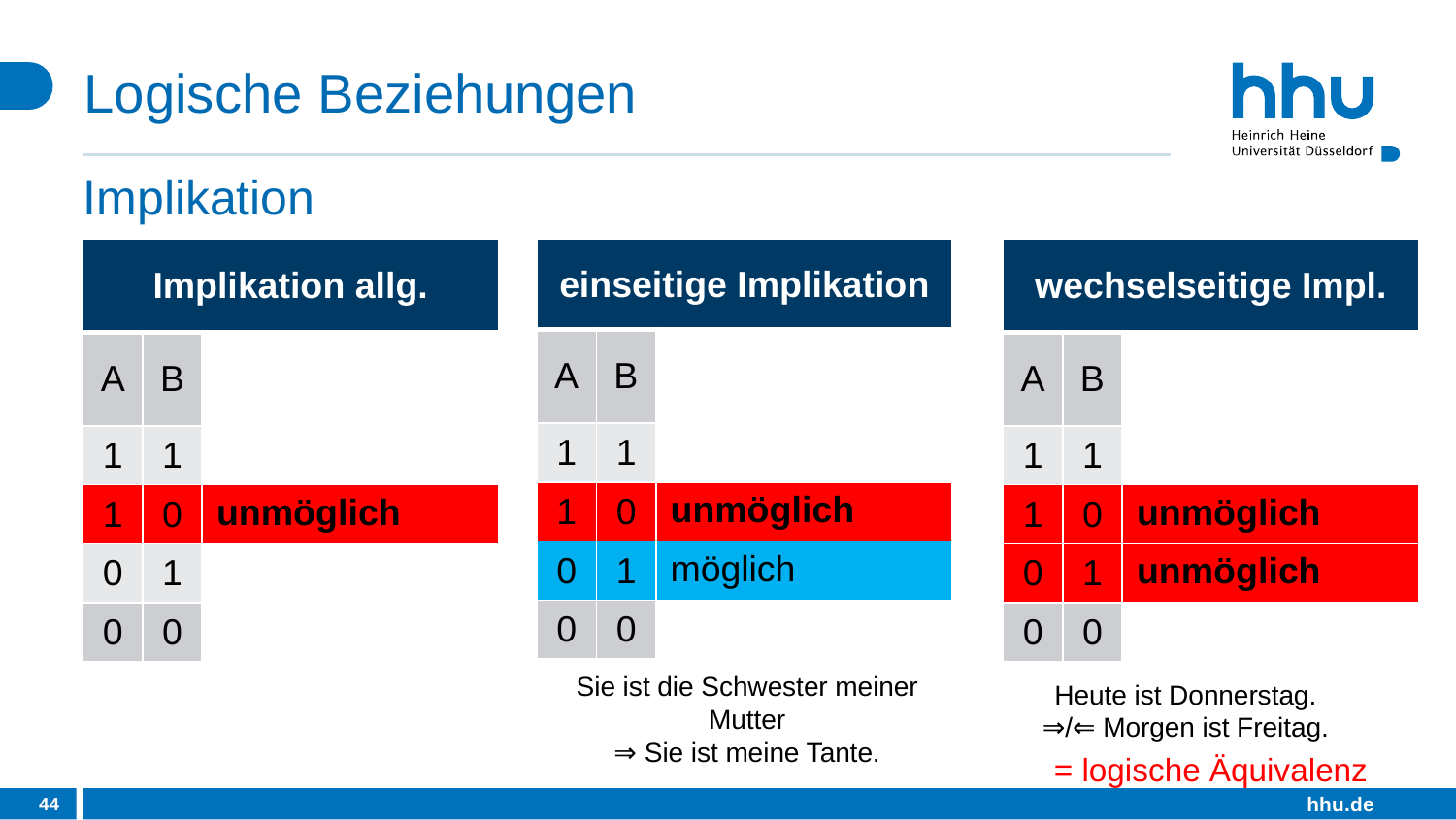

# Logische Beziehungen
Implikation
| Implikation allg. |  |  |
| --- | --- | --- |
| A | B |  |
| 1 | 1 |  |
| 1 | 0 | unmöglich |
| 0 | 1 |  |
| 0 | 0 |  |
| einseitige Implikation |  |  |
| --- | --- | --- |
| A | B |  |
| 1 | 1 |  |
| 1 | 0 | unmöglich |
| 0 | 1 | möglich |
| 0 | 0 |  |
| wechselseitige Impl. |  |  |
| --- | --- | --- |
| A | B |  |
| 1 | 1 |  |
| 1 | 0 | unmöglich |
| 0 | 1 | unmöglich |
| 0 | 0 |  |

Sie ist die Schwester meiner Mutter
⇒ Sie ist meine Tante.
Heute ist Donnerstag.
⇒/⇐ Morgen ist Freitag.
= logische Äquivalenz
44